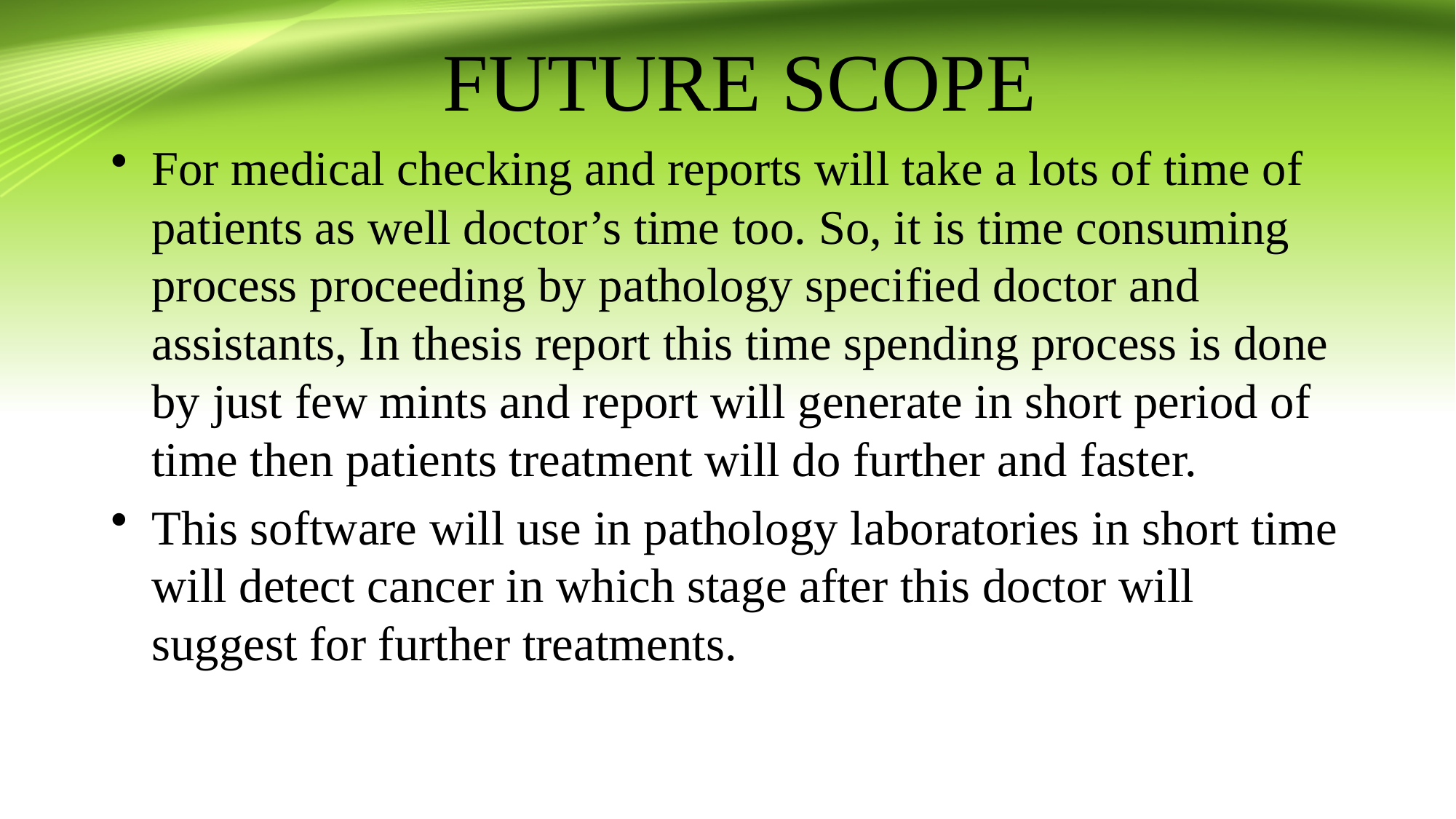

# FUTURE SCOPE
For medical checking and reports will take a lots of time of patients as well doctor’s time too. So, it is time consuming process proceeding by pathology specified doctor and assistants, In thesis report this time spending process is done by just few mints and report will generate in short period of time then patients treatment will do further and faster.
This software will use in pathology laboratories in short time will detect cancer in which stage after this doctor will suggest for further treatments.